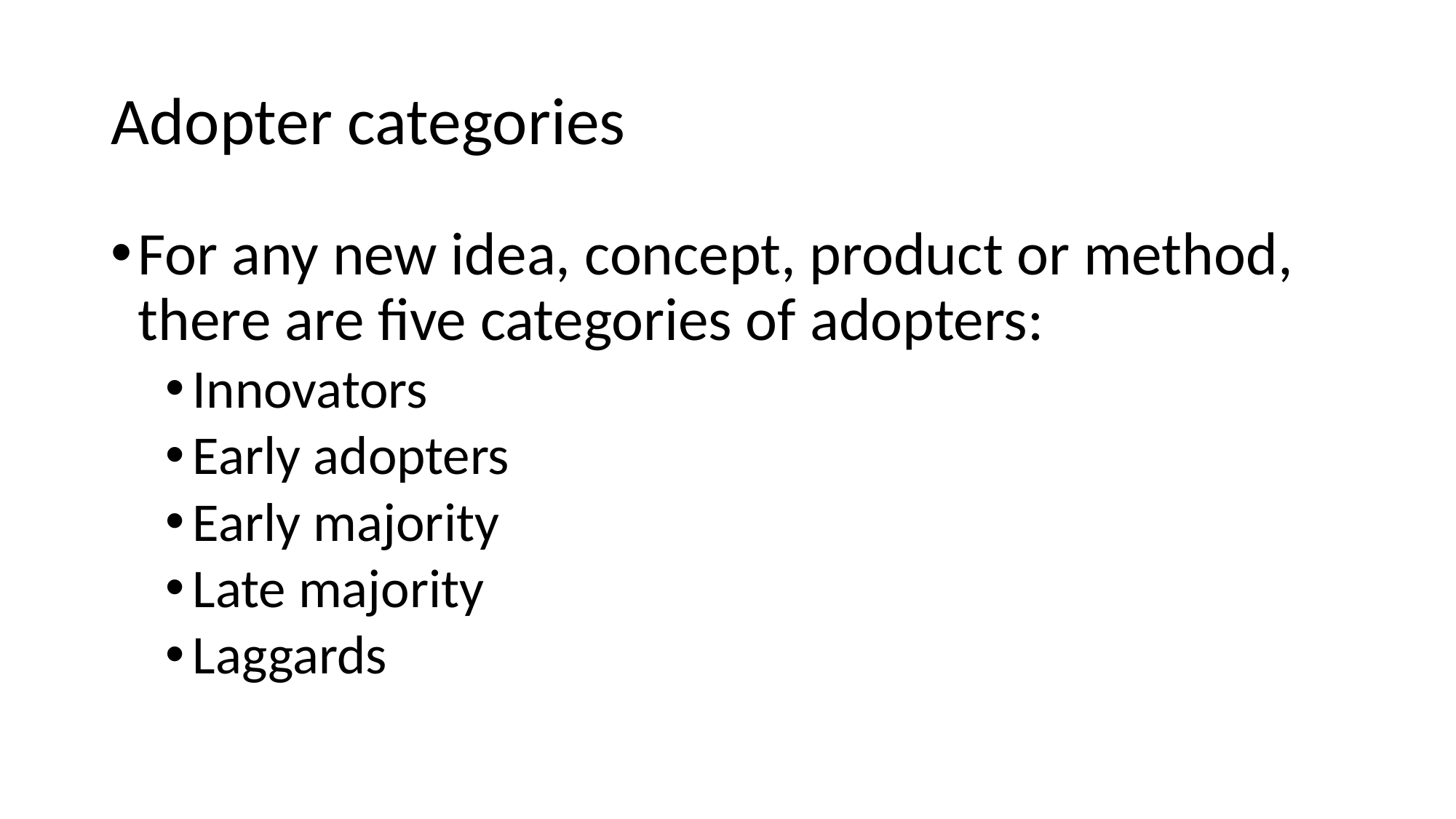

# Adopter categories
For any new idea, concept, product or method, there are five categories of adopters:
Innovators
Early adopters
Early majority
Late majority
Laggards